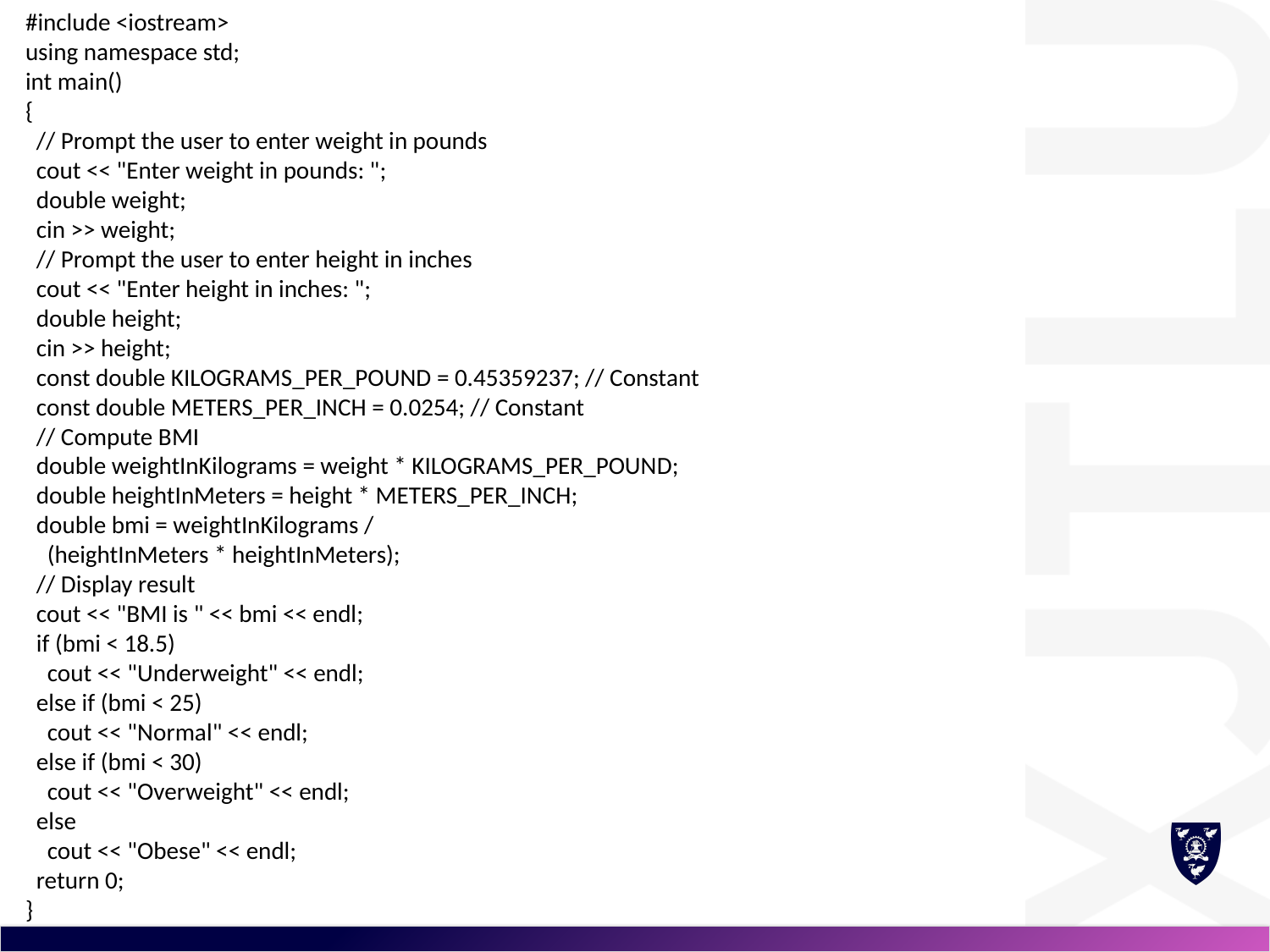

#include <iostream>
using namespace std;
int main()
{
  // Prompt the user to enter weight in pounds
  cout << "Enter weight in pounds: ";
  double weight;
  cin >> weight;
  // Prompt the user to enter height in inches
  cout << "Enter height in inches: ";
  double height;
  cin >> height;
  const double KILOGRAMS_PER_POUND = 0.45359237; // Constant
  const double METERS_PER_INCH = 0.0254; // Constant
  // Compute BMI
  double weightInKilograms = weight * KILOGRAMS_PER_POUND;
  double heightInMeters = height * METERS_PER_INCH;
  double bmi = weightInKilograms /
    (heightInMeters * heightInMeters);
  // Display result
  cout << "BMI is " << bmi << endl;
  if (bmi < 18.5)
    cout << "Underweight" << endl;
  else if (bmi < 25)
    cout << "Normal" << endl;
  else if (bmi < 30)
    cout << "Overweight" << endl;
  else
    cout << "Obese" << endl;
  return 0;
}

28